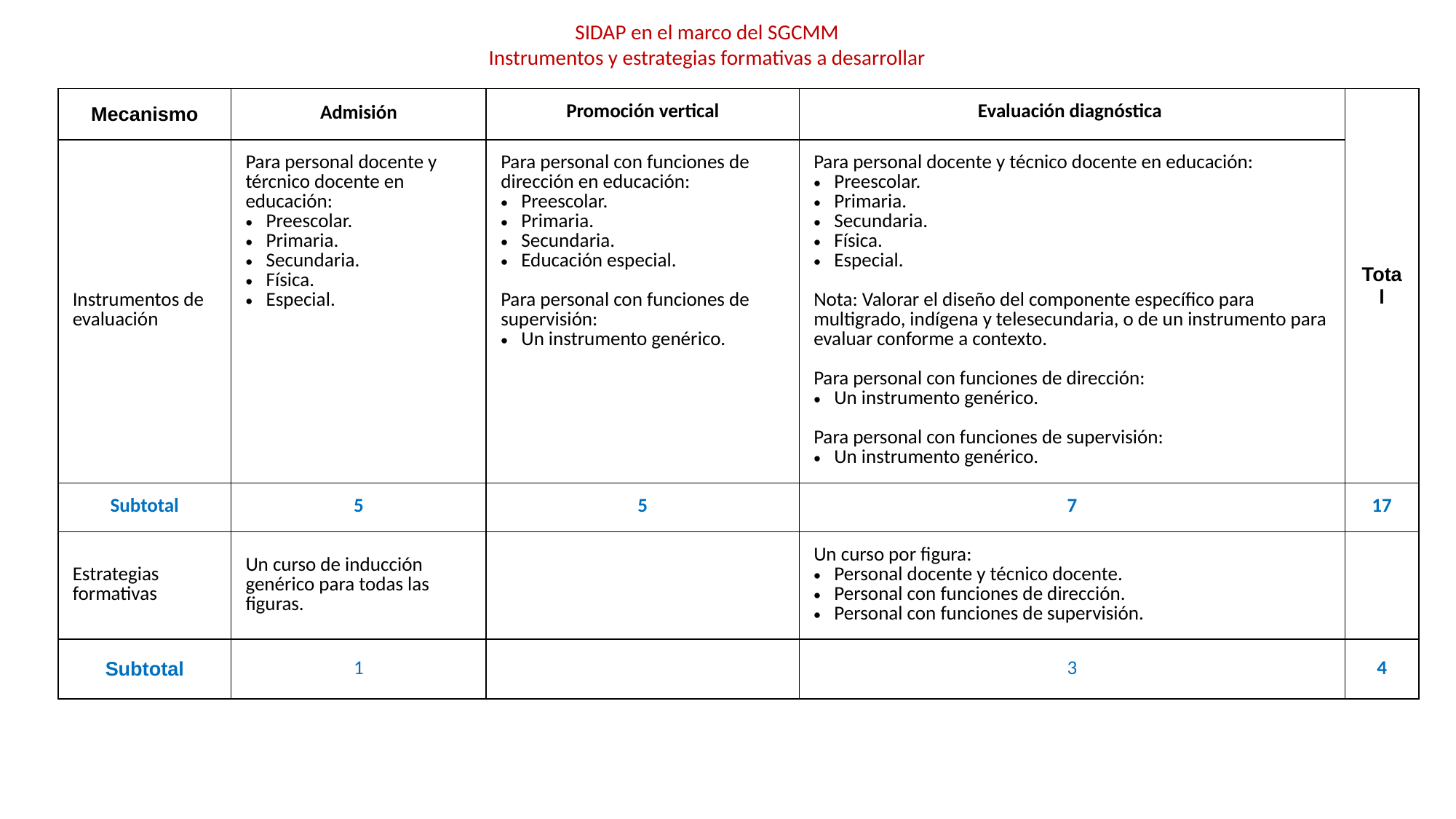

SIDAP en el marco del SGCMM
Instrumentos y estrategias formativas a desarrollar
| Mecanismo | Admisión | Promoción vertical | Evaluación diagnóstica | Total |
| --- | --- | --- | --- | --- |
| Instrumentos de evaluación | Para personal docente y tércnico docente en educación: Preescolar. Primaria. Secundaria. Física. Especial. | Para personal con funciones de dirección en educación: Preescolar. Primaria. Secundaria. Educación especial. Para personal con funciones de supervisión: Un instrumento genérico. | Para personal docente y técnico docente en educación: Preescolar. Primaria. Secundaria. Física. Especial. Nota: Valorar el diseño del componente específico para multigrado, indígena y telesecundaria, o de un instrumento para evaluar conforme a contexto. Para personal con funciones de dirección: Un instrumento genérico. Para personal con funciones de supervisión: Un instrumento genérico. |  |
| Subtotal | 5 | 5 | 7 | 17 |
| Estrategias formativas | Un curso de inducción genérico para todas las figuras. |  | Un curso por figura: Personal docente y técnico docente. Personal con funciones de dirección. Personal con funciones de supervisión. |  |
| Subtotal | 1 |  | 3 | 4 |